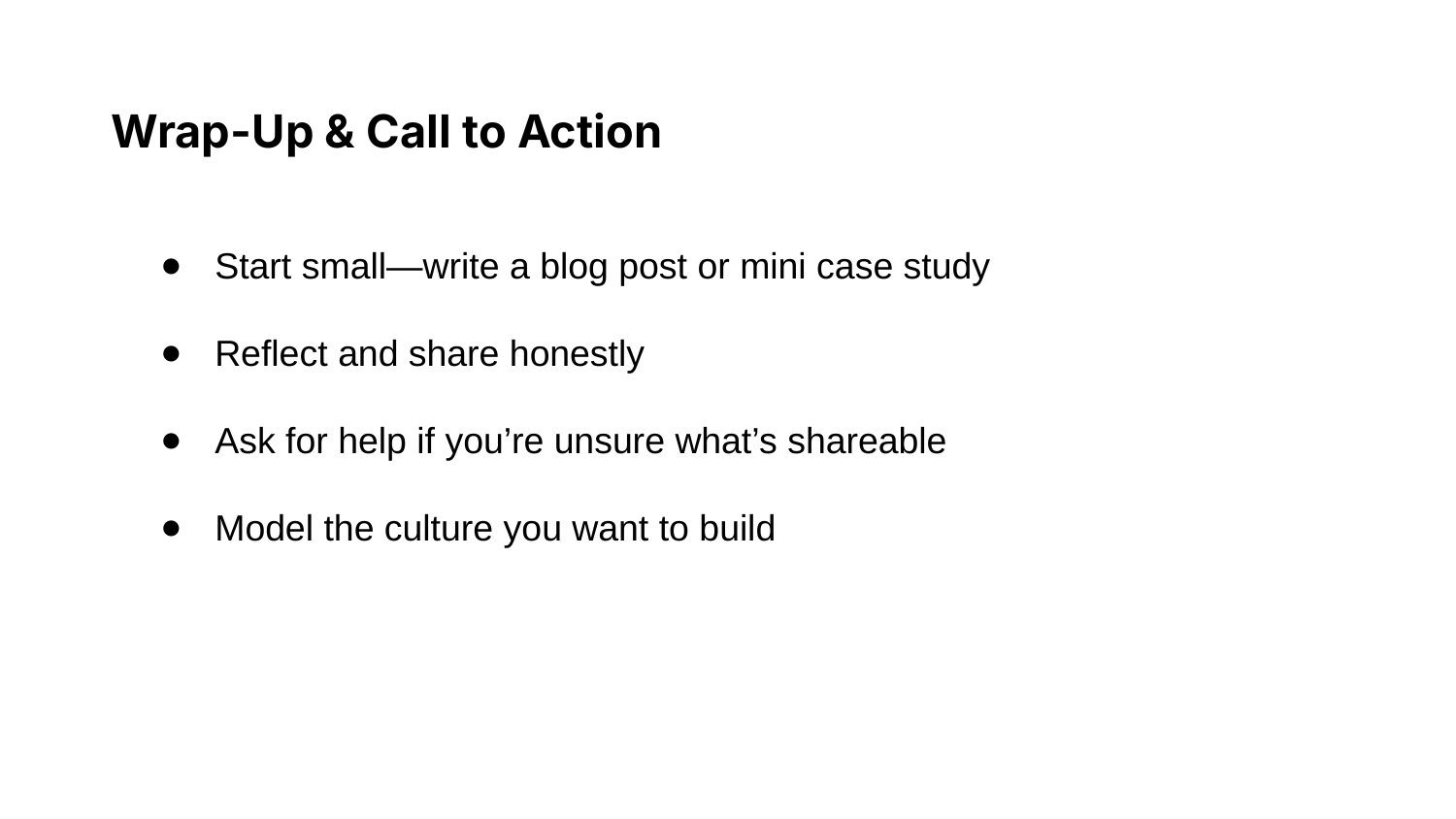

Wrap-Up & Call to Action
Start small—write a blog post or mini case study

Reflect and share honestly

Ask for help if you’re unsure what’s shareable

Model the culture you want to build